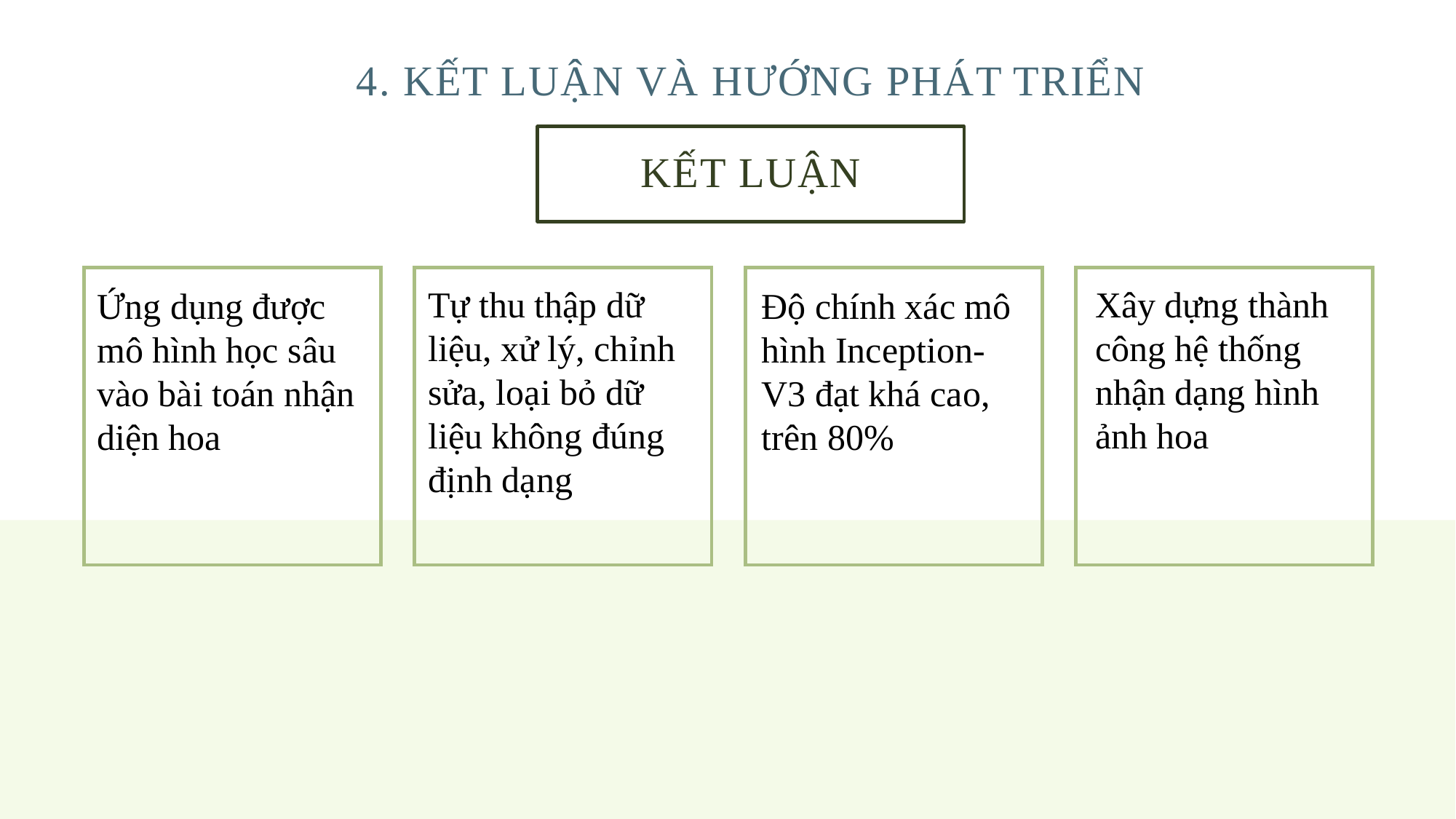

# 4. kết luận và hướng phát triển
Kết luận
Tự thu thập dữ liệu, xử lý, chỉnh sửa, loại bỏ dữ liệu không đúng định dạng
Xây dựng thành công hệ thống nhận dạng hình ảnh hoa
Ứng dụng được mô hình học sâu vào bài toán nhận diện hoa
Độ chính xác mô hình Inception-V3 đạt khá cao, trên 80%